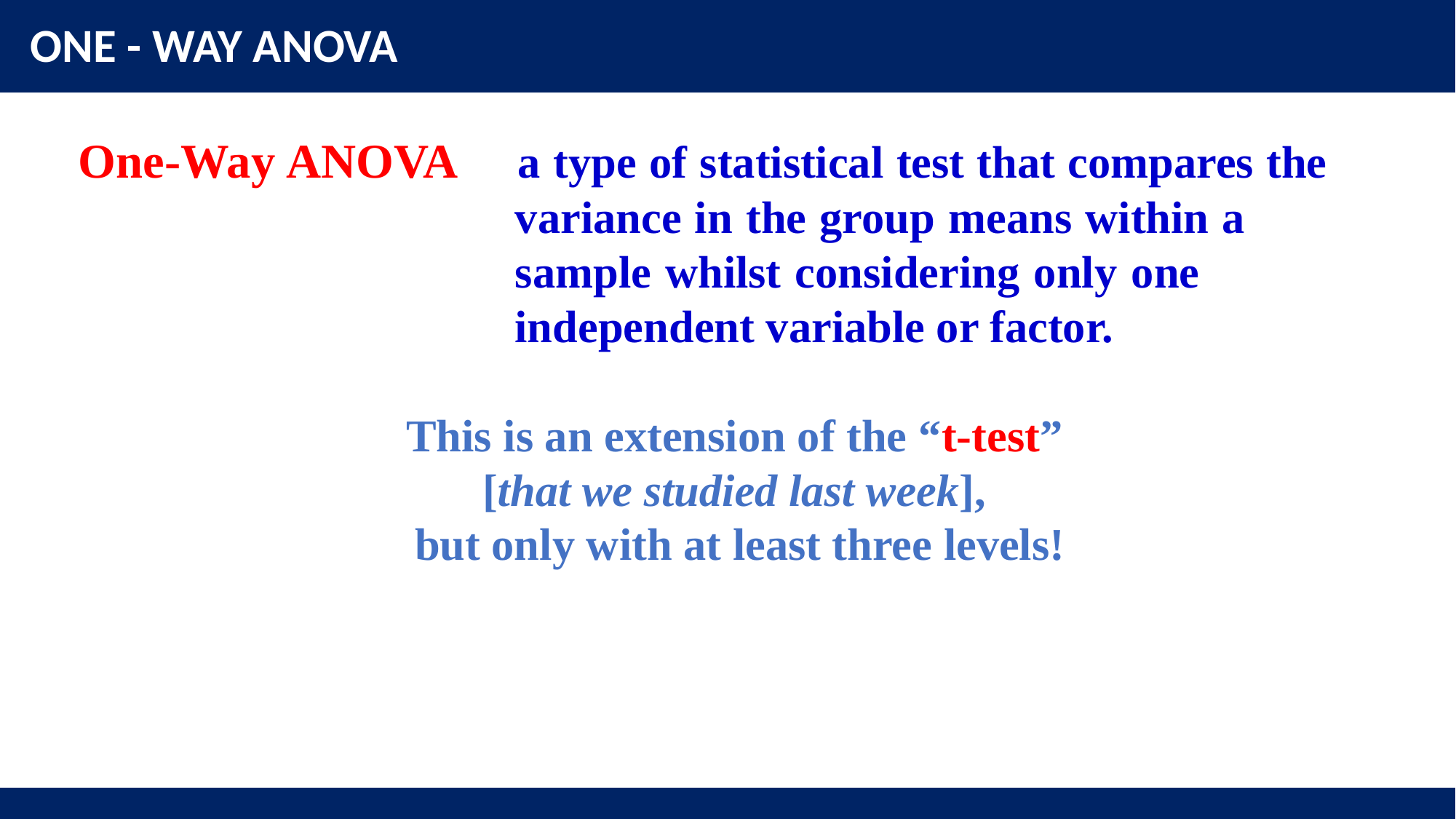

ONE - WAY ANOVA
One-Way ANOVA 	a type of statistical test that compares the 					variance in the group means within a 						sample whilst considering only one 						independent variable or factor.

This is an extension of the “t-test”
[that we studied last week],
but only with at least three levels!